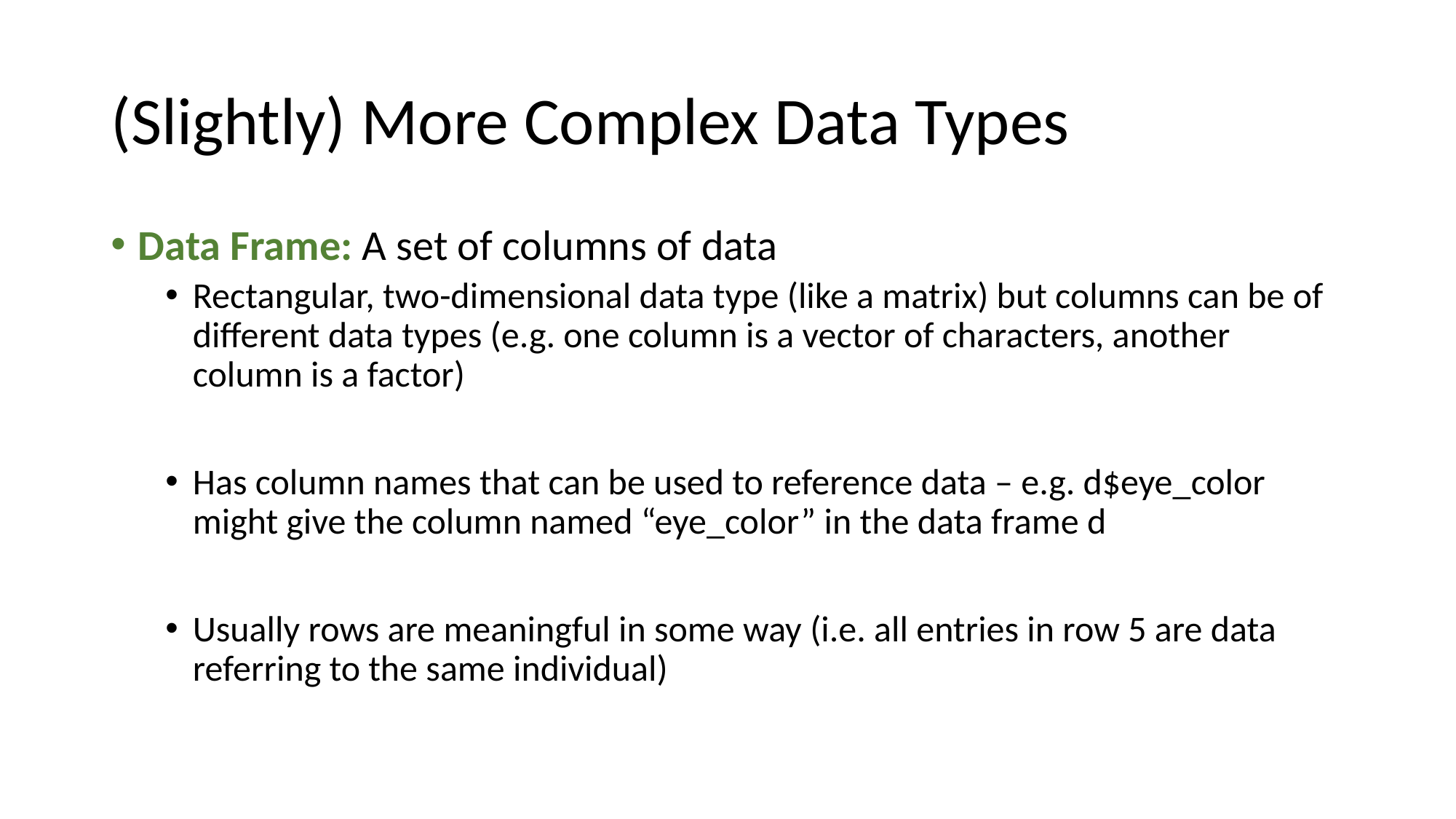

# (Slightly) More Complex Data Types
Data Frame: A set of columns of data
Rectangular, two-dimensional data type (like a matrix) but columns can be of different data types (e.g. one column is a vector of characters, another column is a factor)

Has column names that can be used to reference data – e.g. d$eye_color might give the column named “eye_color” in the data frame d

Usually rows are meaningful in some way (i.e. all entries in row 5 are data referring to the same individual)